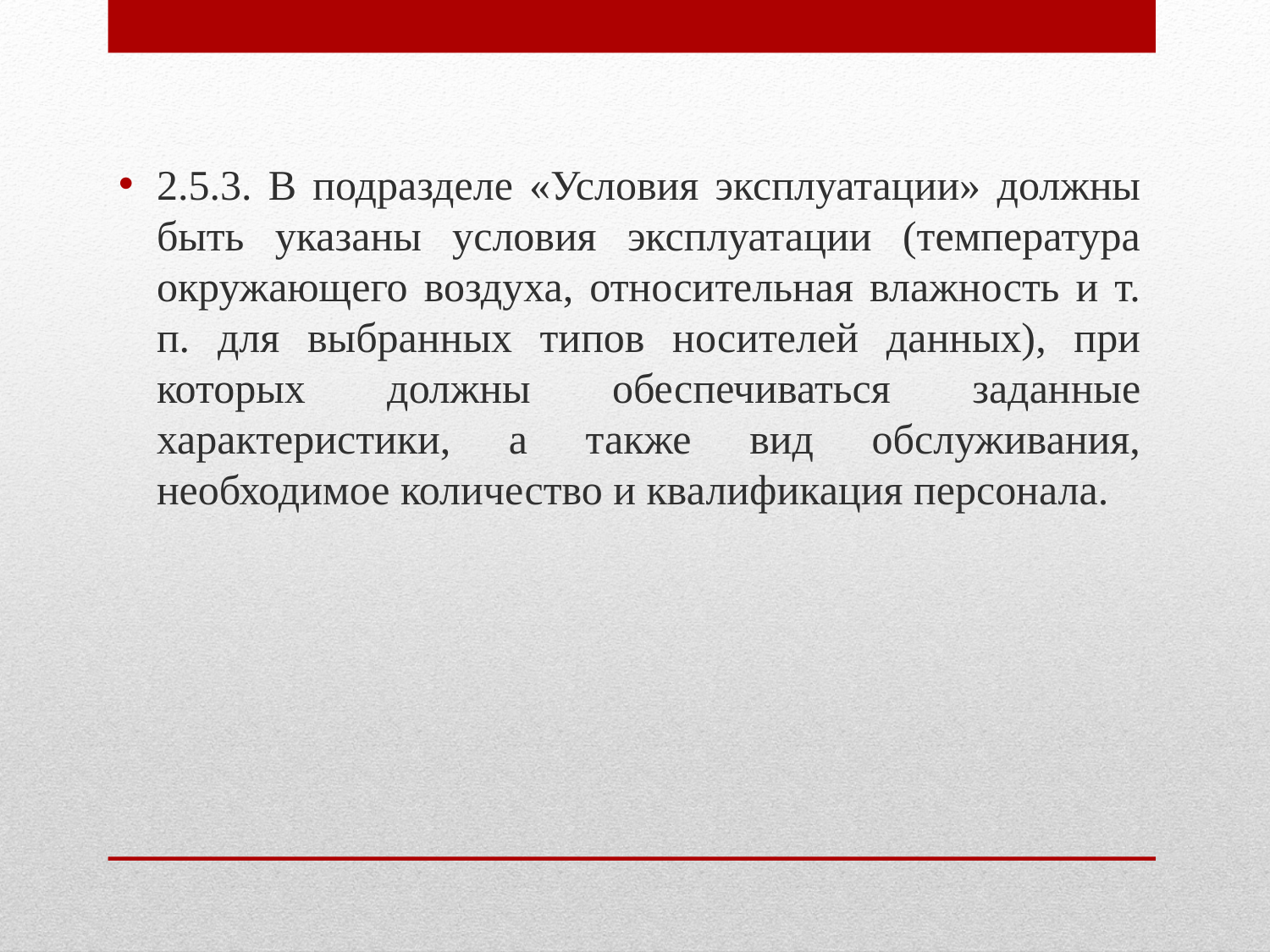

2.5.3. В подразделе «Условия эксплуатации» должны быть указаны условия эксплуатации (температура окружающего воздуха, относительная влажность и т. п. для выбранных типов носителей данных), при которых должны обеспечиваться заданные характеристики, а также вид обслуживания, необходимое количество и квалификация персонала.

#